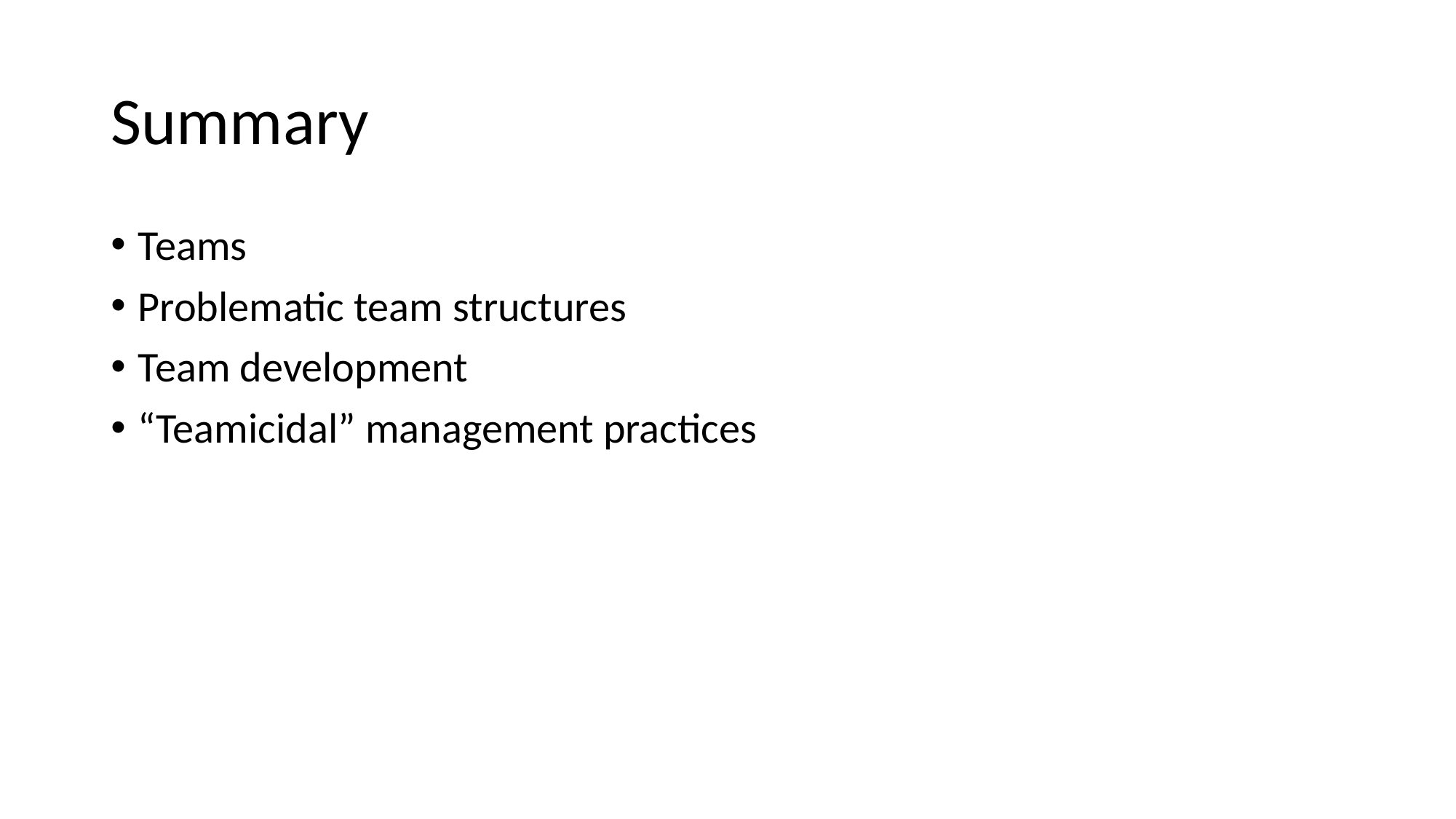

# Summary
Teams
Problematic team structures
Team development
“Teamicidal” management practices